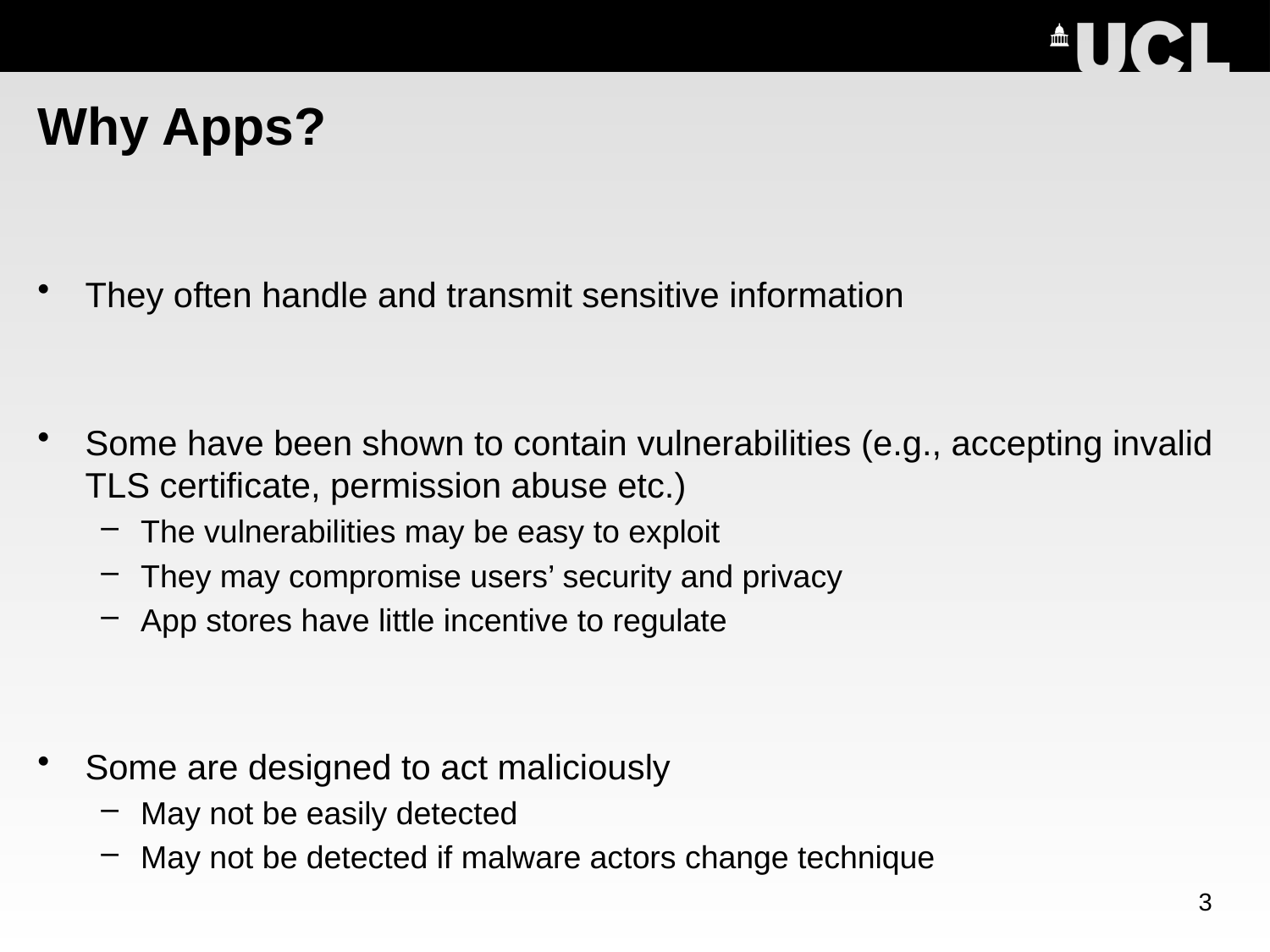

# Why Apps?
They often handle and transmit sensitive information

Some have been shown to contain vulnerabilities (e.g., accepting invalid TLS certificate, permission abuse etc.)
The vulnerabilities may be easy to exploit
They may compromise users’ security and privacy
App stores have little incentive to regulate

Some are designed to act maliciously
May not be easily detected
May not be detected if malware actors change technique

3